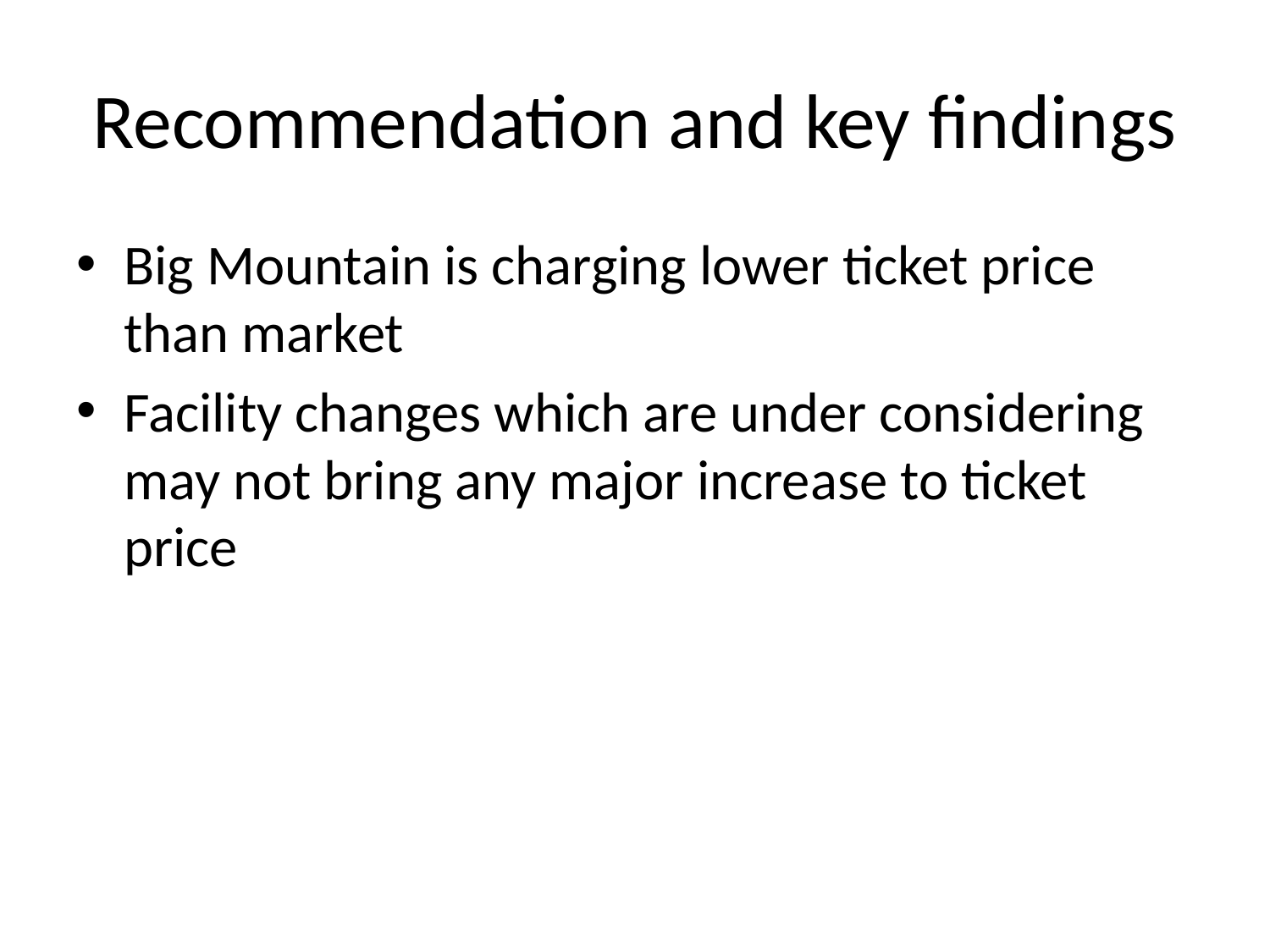

# Recommendation and key findings
Big Mountain is charging lower ticket price than market
Facility changes which are under considering may not bring any major increase to ticket price